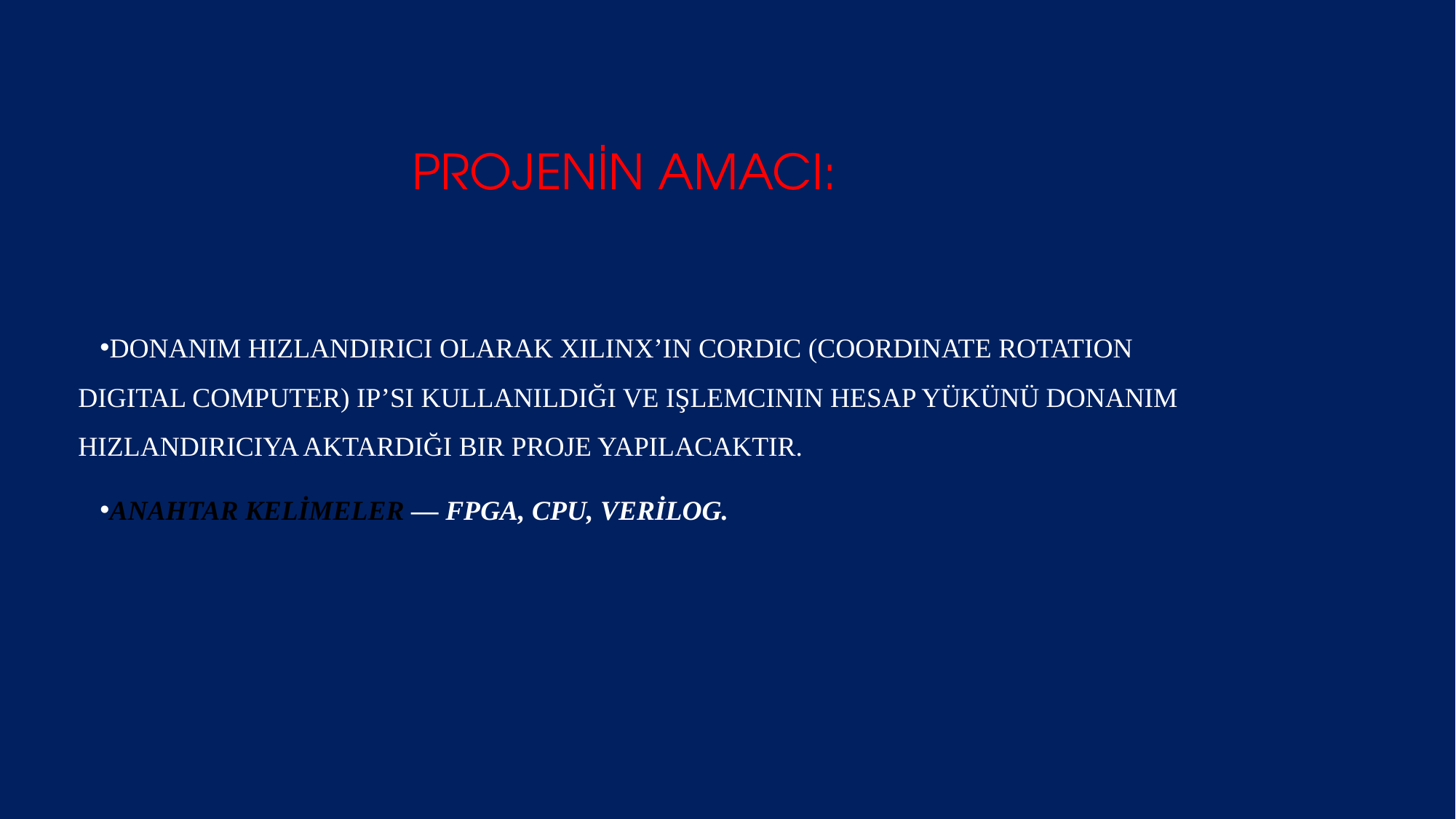

# PROJENİN amacı:
Donanım hızlandırıcı olarak Xilinx’in CORDIC (COordinate Rotation DIgital Computer) IP’si kullanıldığı ve işlemcinin hesap yükünü donanım hızlandırıcıya aktardığı bir proje yapılacaktır.
Anahtar Kelimeler — FPGA, CPU, Verilog.